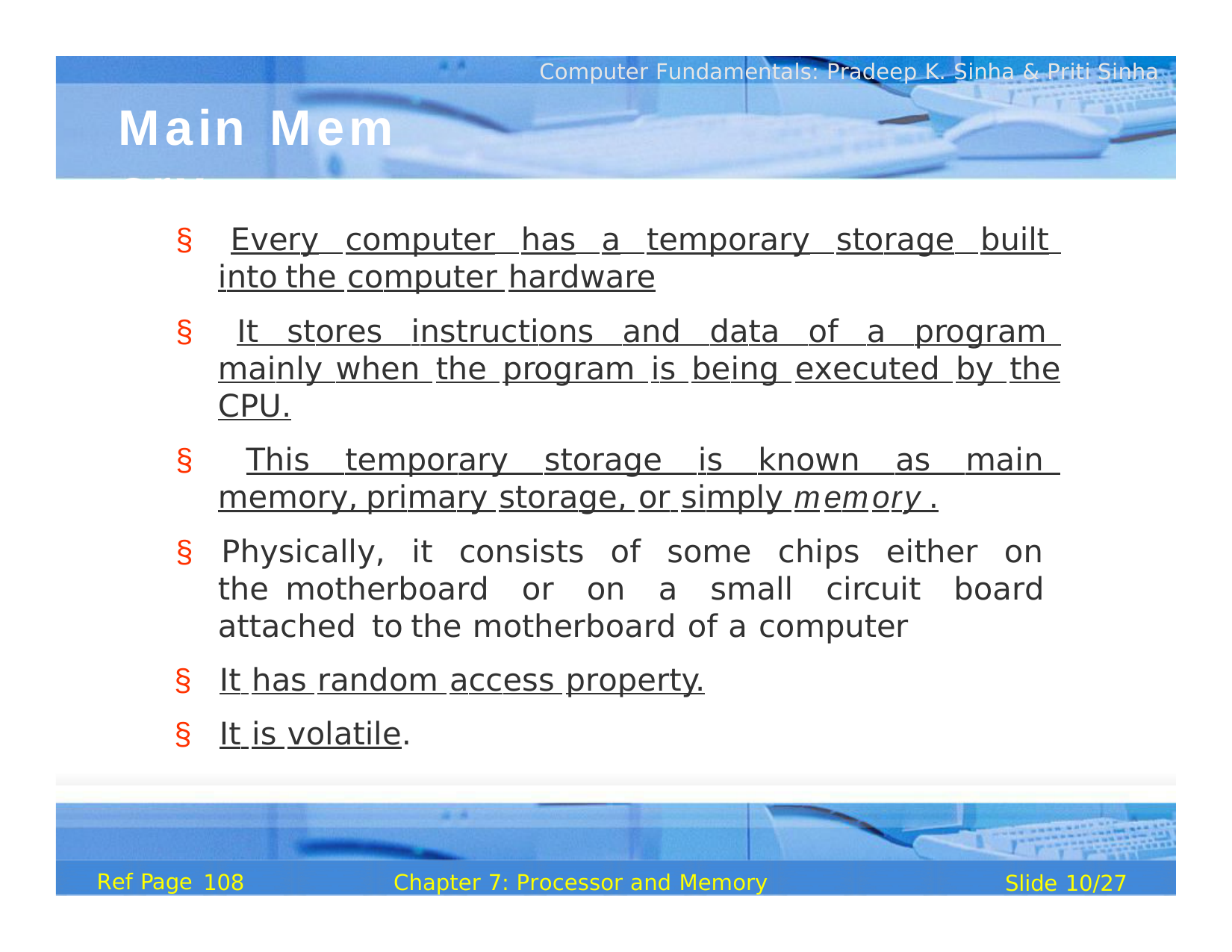

Computer Fundamentals: Pradeep K. Sinha & Priti Sinha
Main	Mem ory
§   Every  computer  has  a  temporary  storage  built  into the computer hardware
§   It  stores  instructions  and  data  of  a  program  mainly when the program is being executed by the CPU.
§   This  temporary  storage  is  known  as  main  memory, primary storage, or simply memory .
§   Physically,   it   consists   of   some   chips   either   on   the motherboard  or  on  a  small  circuit  board  attached  to the motherboard of a computer
§	It has random access property.
§	It is volatile.

Ref Page
Chapter 7: Processor and Memory
108
Slide 10/27